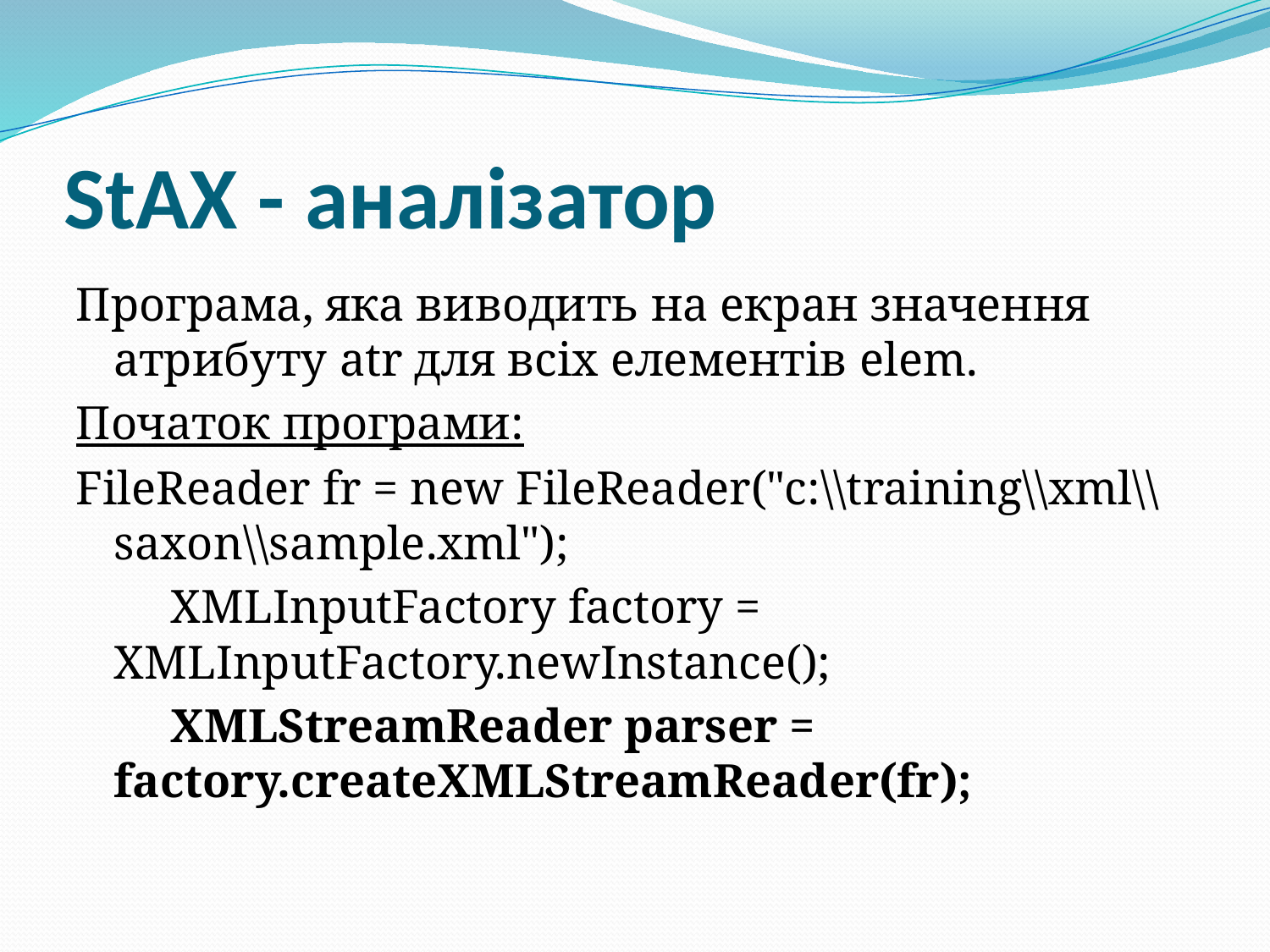

# StAX - аналізатор
Програма, яка виводить на екран значення атрибуту atr для всіх елементів elem.
Початок програми:
FileReader fr = new FileReader("c:\\training\\xml\\saxon\\sample.xml");
        XMLInputFactory factory = XMLInputFactory.newInstance();
        XMLStreamReader parser = factory.createXMLStreamReader(fr);